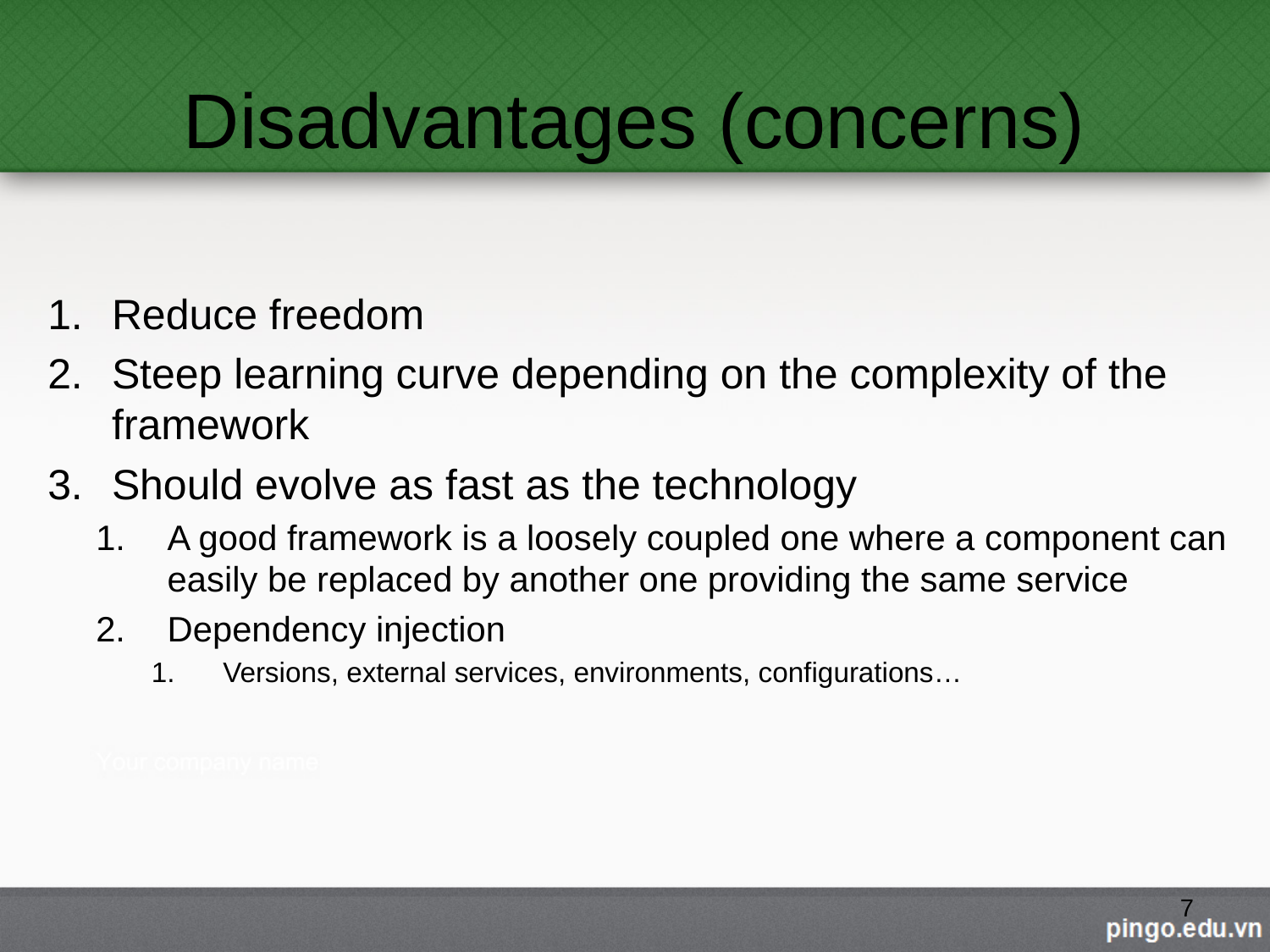

# Disadvantages (concerns)

Reduce freedom
Steep learning curve depending on the complexity of the framework
Should evolve as fast as the technology
A good framework is a loosely coupled one where a component can easily be replaced by another one providing the same service
Dependency injection
Versions, external services, environments, configurations…
7